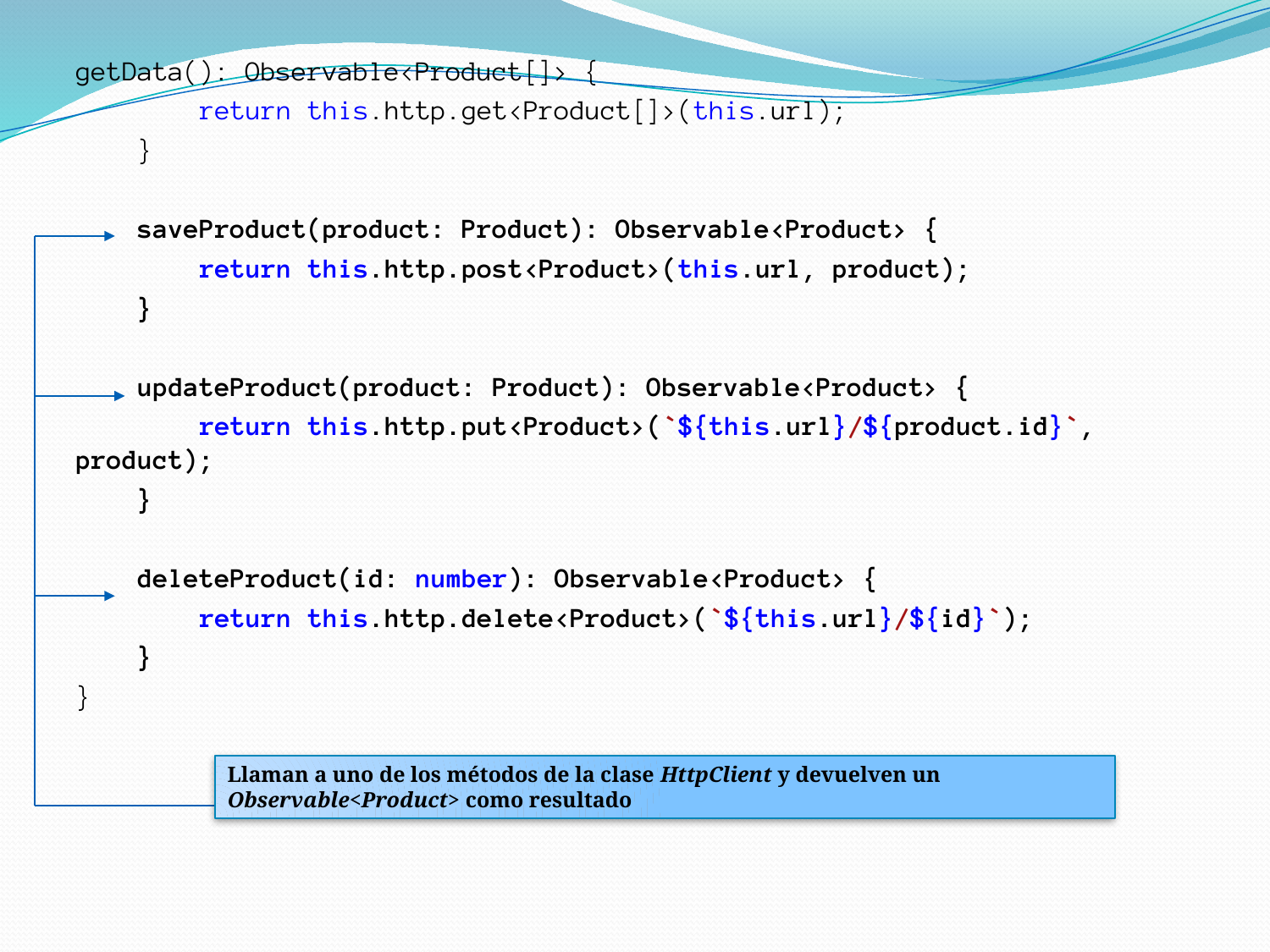

getData(): Observable<Product[]> {
        return this.http.get<Product[]>(this.url);
    }

    saveProduct(product: Product): Observable<Product> {
        return this.http.post<Product>(this.url, product);
    }

    updateProduct(product: Product): Observable<Product> {
        return this.http.put<Product>(`${this.url}/${product.id}`, product);
    }

    deleteProduct(id: number): Observable<Product> {
        return this.http.delete<Product>(`${this.url}/${id}`);
    }
}
Llaman a uno de los métodos de la clase HttpClient y devuelven un Observable<Product> como resultado